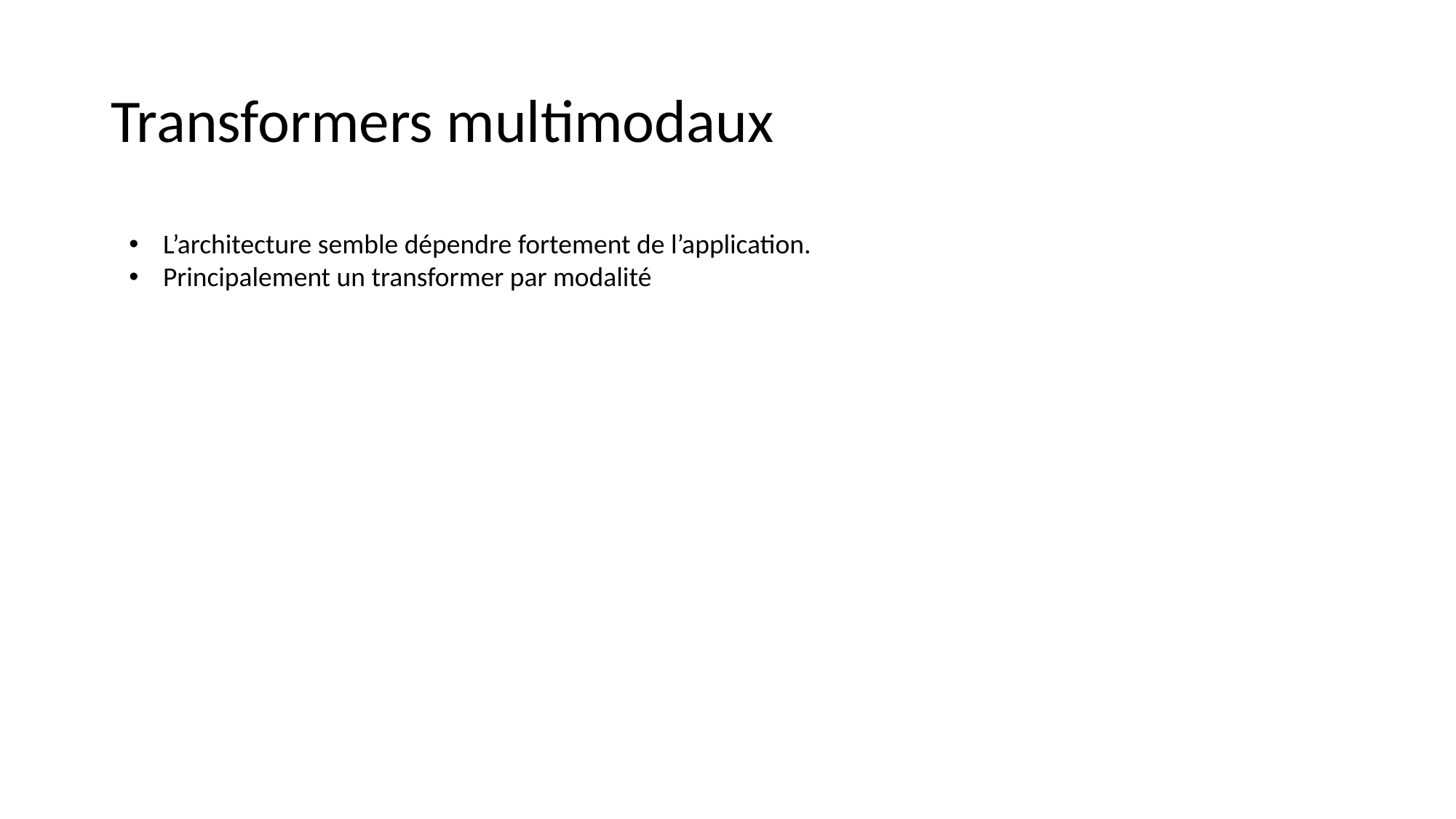

# Transformers multimodaux
L’architecture semble dépendre fortement de l’application.
Principalement un transformer par modalité